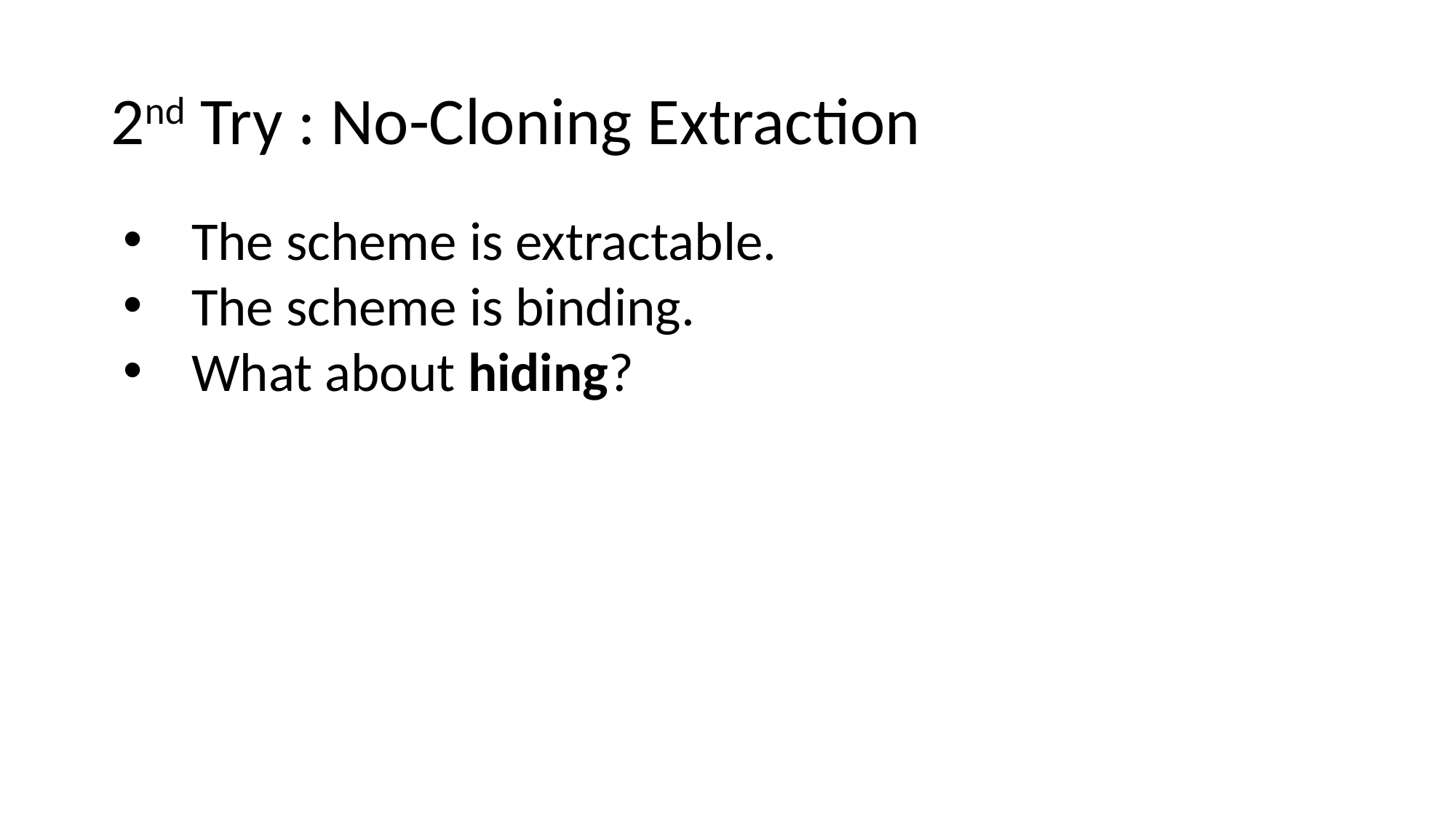

# 2nd Try : No-Cloning Extraction
The scheme is extractable.
The scheme is binding.
What about hiding?